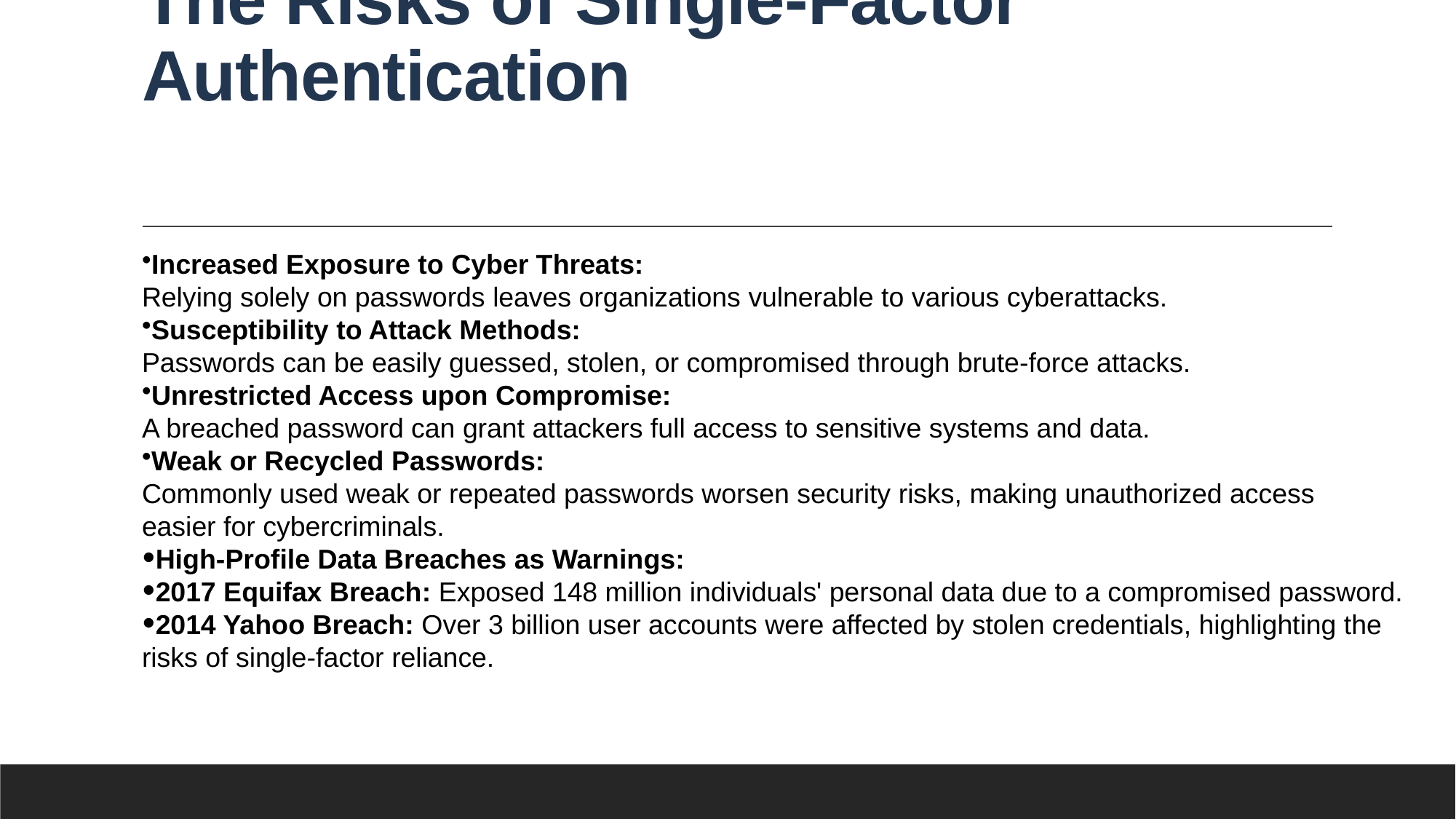

# The Risks of Single-Factor Authentication
Increased Exposure to Cyber Threats:
Relying solely on passwords leaves organizations vulnerable to various cyberattacks.
Susceptibility to Attack Methods:
Passwords can be easily guessed, stolen, or compromised through brute-force attacks.
Unrestricted Access upon Compromise:
A breached password can grant attackers full access to sensitive systems and data.
Weak or Recycled Passwords:
Commonly used weak or repeated passwords worsen security risks, making unauthorized access
easier for cybercriminals.
High-Profile Data Breaches as Warnings:
2017 Equifax Breach: Exposed 148 million individuals' personal data due to a compromised password.
2014 Yahoo Breach: Over 3 billion user accounts were affected by stolen credentials, highlighting the
risks of single-factor reliance.